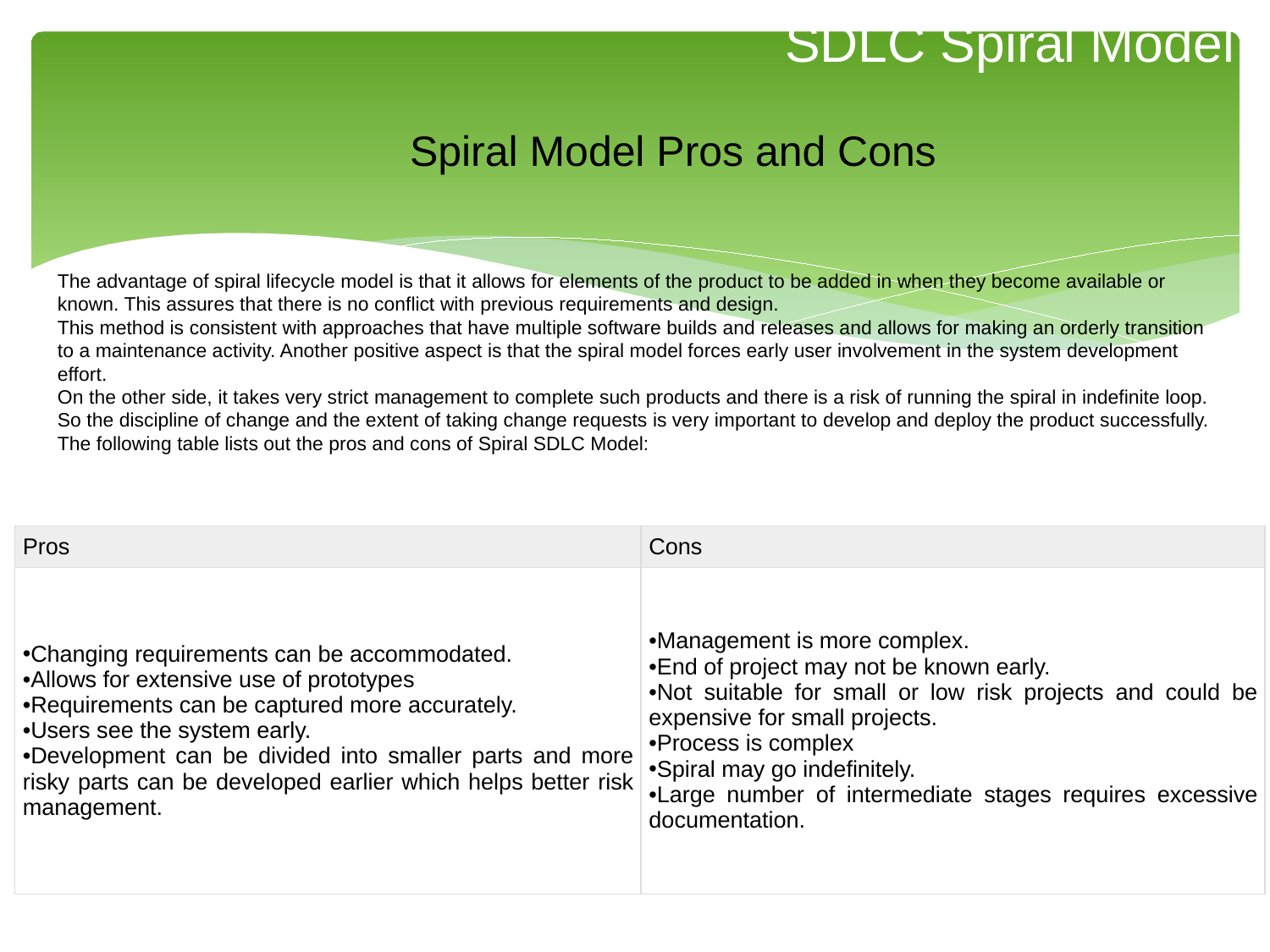

# SDLC Spiral Model
Spiral Model Pros and Cons
The advantage of spiral lifecycle model is that it allows for elements of the product to be added in when they become available or known. This assures that there is no conflict with previous requirements and design.
This method is consistent with approaches that have multiple software builds and releases and allows for making an orderly transition to a maintenance activity. Another positive aspect is that the spiral model forces early user involvement in the system development effort.
On the other side, it takes very strict management to complete such products and there is a risk of running the spiral in indefinite loop. So the discipline of change and the extent of taking change requests is very important to develop and deploy the product successfully.
The following table lists out the pros and cons of Spiral SDLC Model:
| Pros | Cons |
| --- | --- |
| Changing requirements can be accommodated. Allows for extensive use of prototypes Requirements can be captured more accurately. Users see the system early. Development can be divided into smaller parts and more risky parts can be developed earlier which helps better risk management. | Management is more complex. End of project may not be known early. Not suitable for small or low risk projects and could be expensive for small projects. Process is complex Spiral may go indefinitely. Large number of intermediate stages requires excessive documentation. |